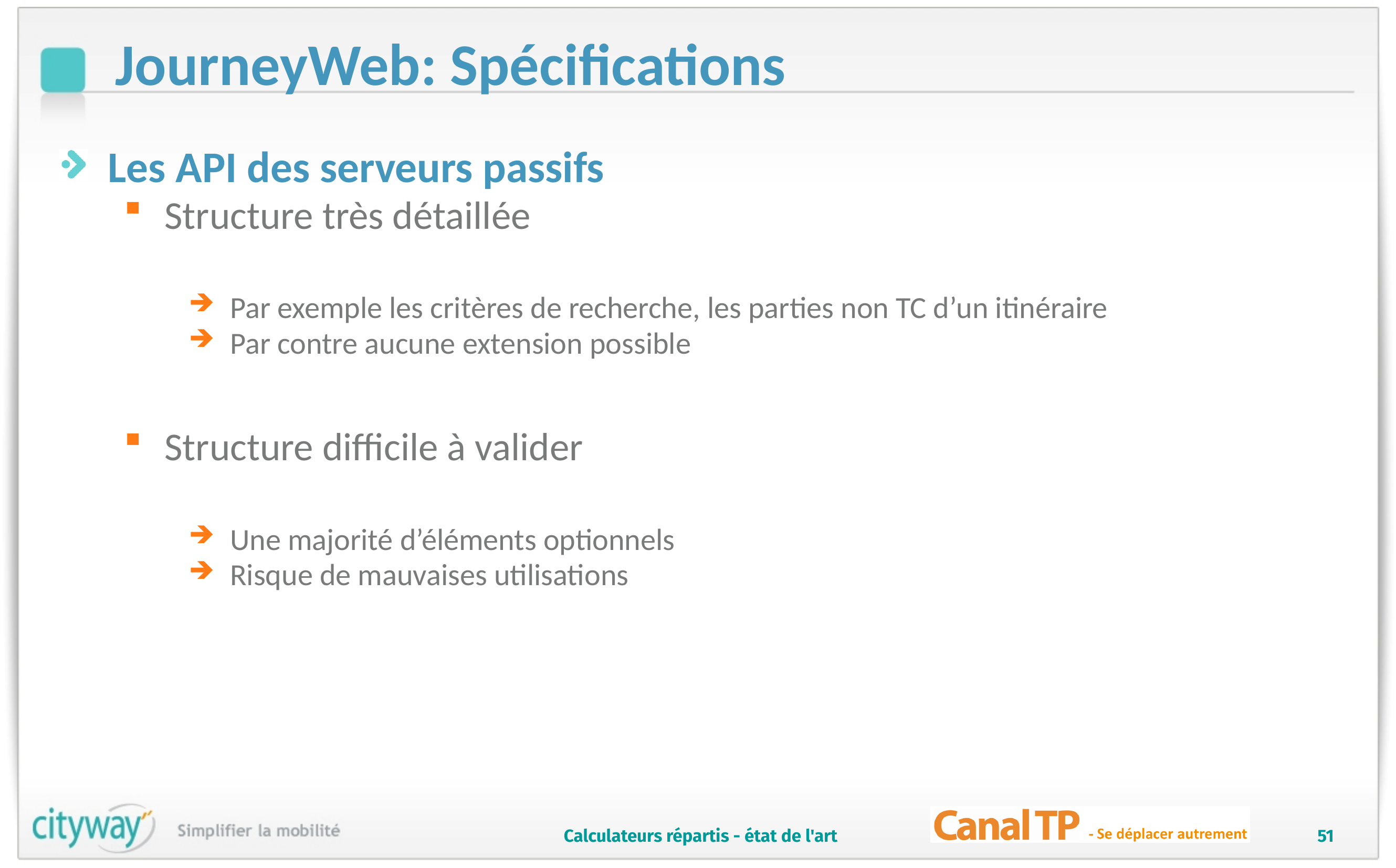

# JourneyWeb: Spécifications
Les API des serveurs passifs
Structure très détaillée

Par exemple les critères de recherche, les parties non TC d’un itinéraire
Par contre aucune extension possible

Structure difficile à valider

Une majorité d’éléments optionnels
Risque de mauvaises utilisations

Calculateurs répartis - état de l'art
51